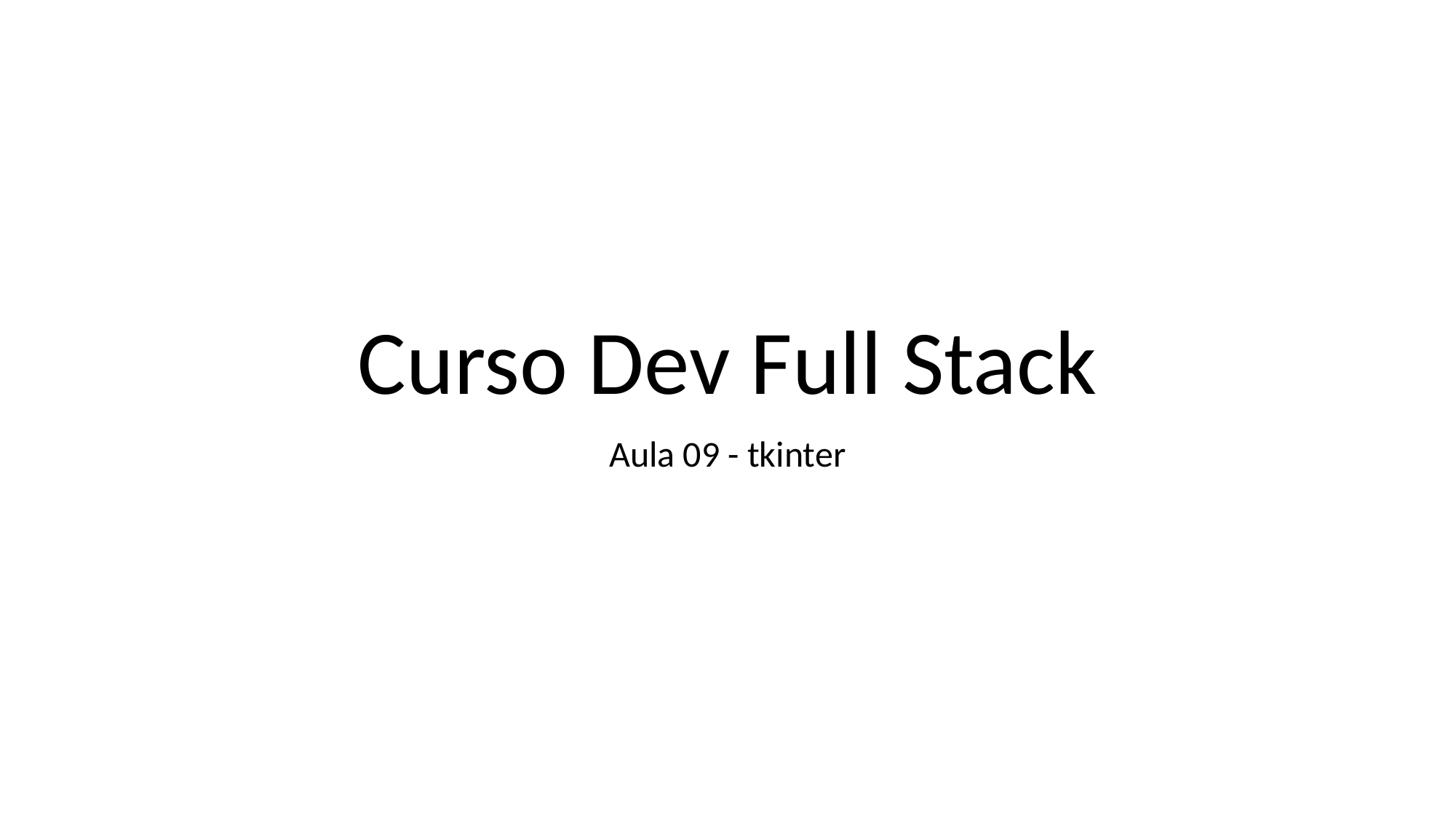

# Curso Dev Full Stack
Aula 09 - tkinter